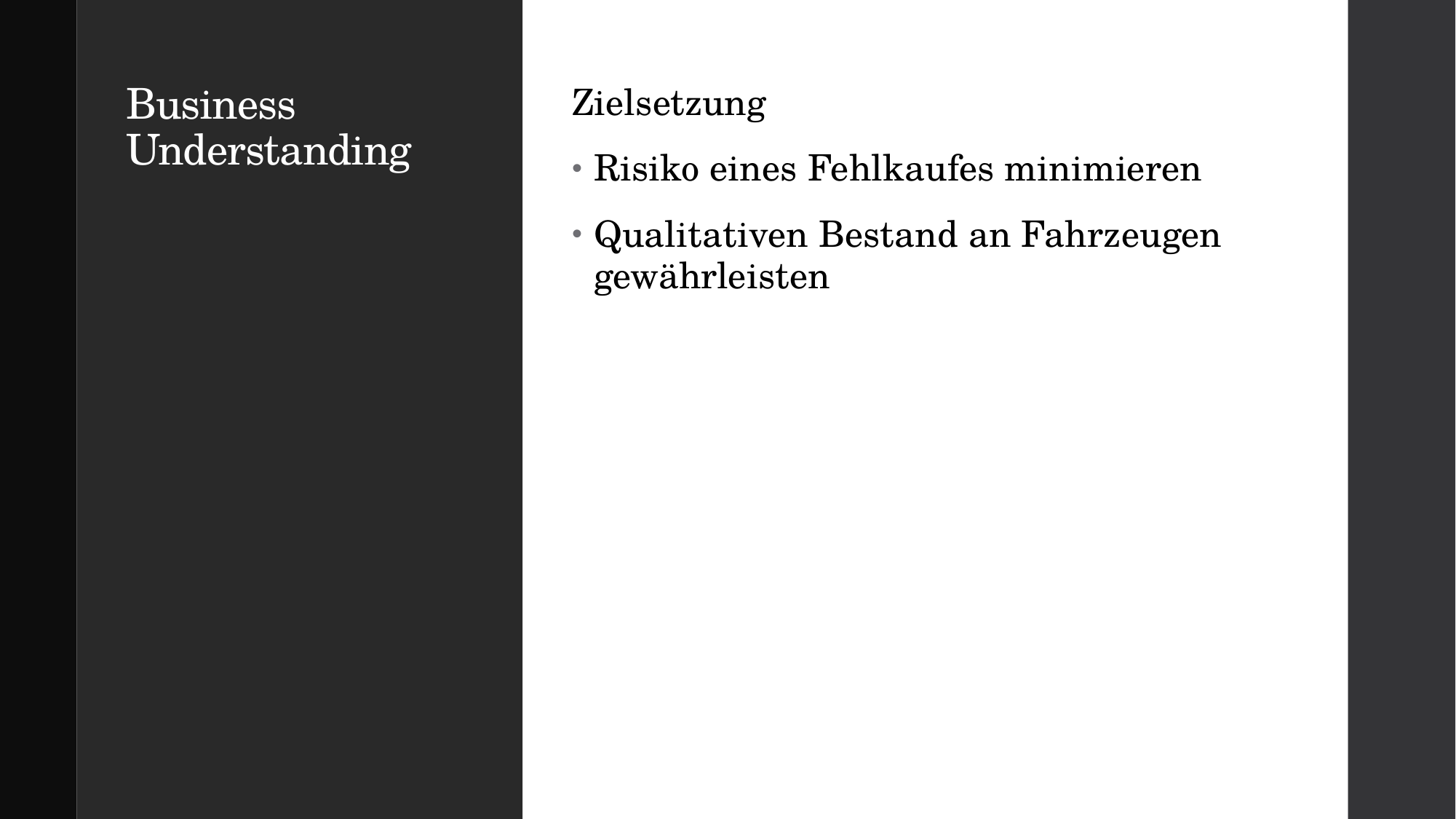

# Business Understanding
Zielsetzung
Risiko eines Fehlkaufes minimieren
Qualitativen Bestand an Fahrzeugen gewährleisten